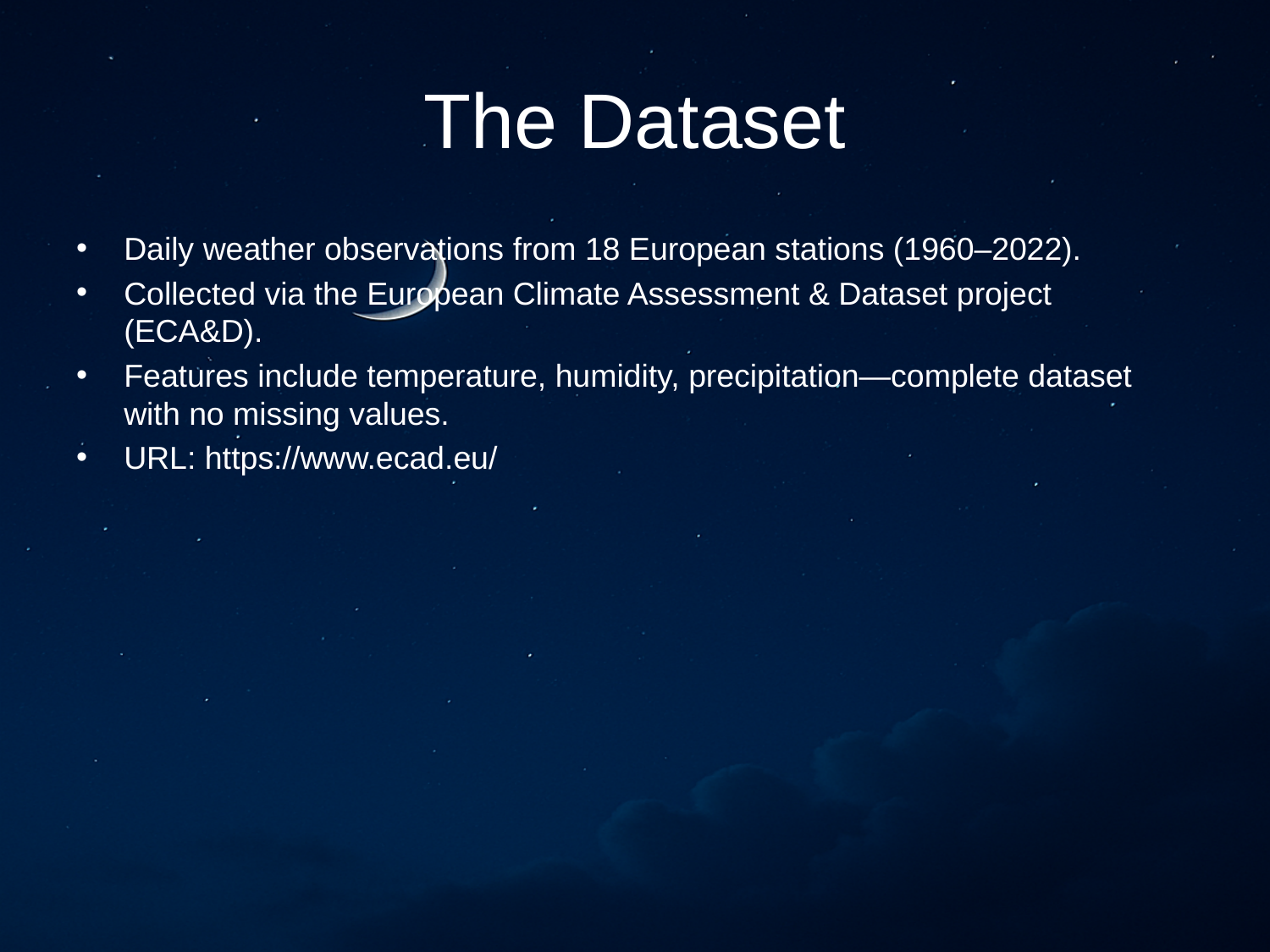

# The Dataset
Daily weather observations from 18 European stations (1960–2022).
Collected via the European Climate Assessment & Dataset project (ECA&D).
Features include temperature, humidity, precipitation—complete dataset with no missing values.
URL: https://www.ecad.eu/